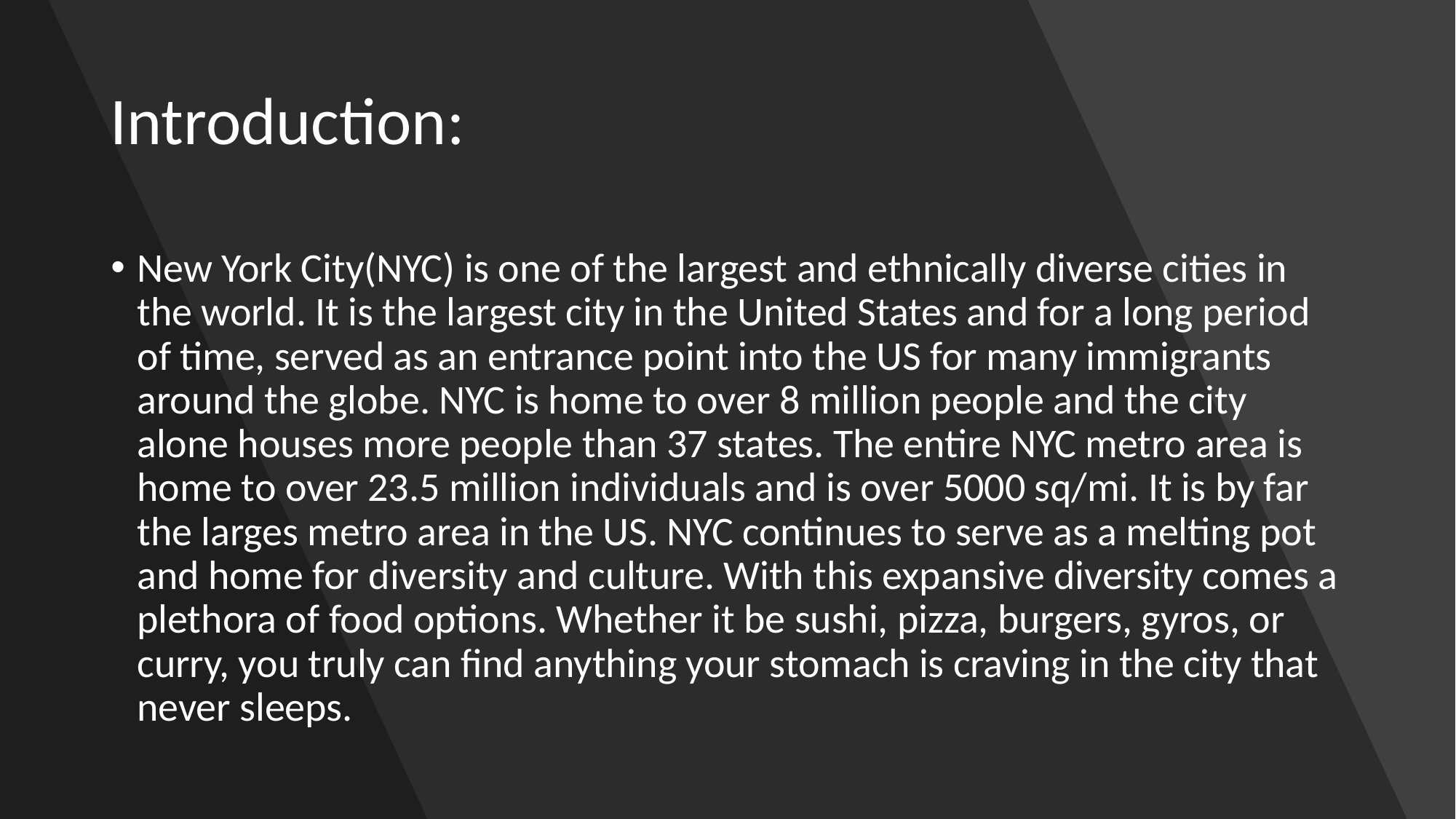

# Introduction:
New York City(NYC) is one of the largest and ethnically diverse cities in the world. It is the largest city in the United States and for a long period of time, served as an entrance point into the US for many immigrants around the globe. NYC is home to over 8 million people and the city alone houses more people than 37 states. The entire NYC metro area is home to over 23.5 million individuals and is over 5000 sq/mi. It is by far the larges metro area in the US. NYC continues to serve as a melting pot and home for diversity and culture. With this expansive diversity comes a plethora of food options. Whether it be sushi, pizza, burgers, gyros, or curry, you truly can find anything your stomach is craving in the city that never sleeps.